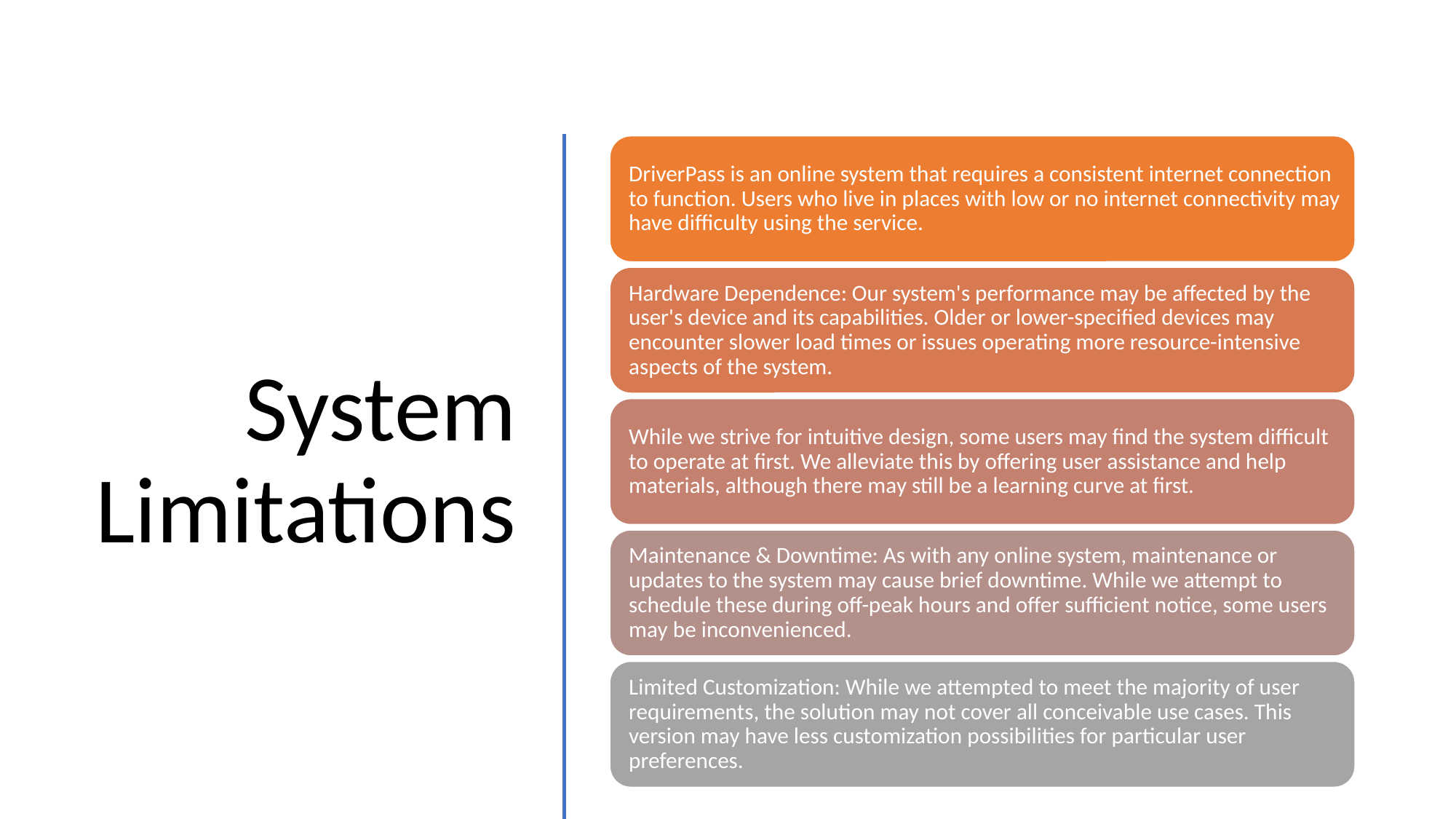

# System Limitations
DriverPass is an online system that requires a consistent internet connection to function. Users who live in places with low or no internet connectivity may have difficulty using the service.
Hardware Dependence: Our system's performance may be affected by the user's device and its capabilities. Older or lower-specified devices may encounter slower load times or issues operating more resource-intensive aspects of the system.
While we strive for intuitive design, some users may find the system difficult to operate at first. We alleviate this by offering user assistance and help materials, although there may still be a learning curve at first.
Maintenance & Downtime: As with any online system, maintenance or updates to the system may cause brief downtime. While we attempt to schedule these during off-peak hours and offer sufficient notice, some users may be inconvenienced.
Limited Customization: While we attempted to meet the majority of user requirements, the solution may not cover all conceivable use cases. This version may have less customization possibilities for particular user preferences.